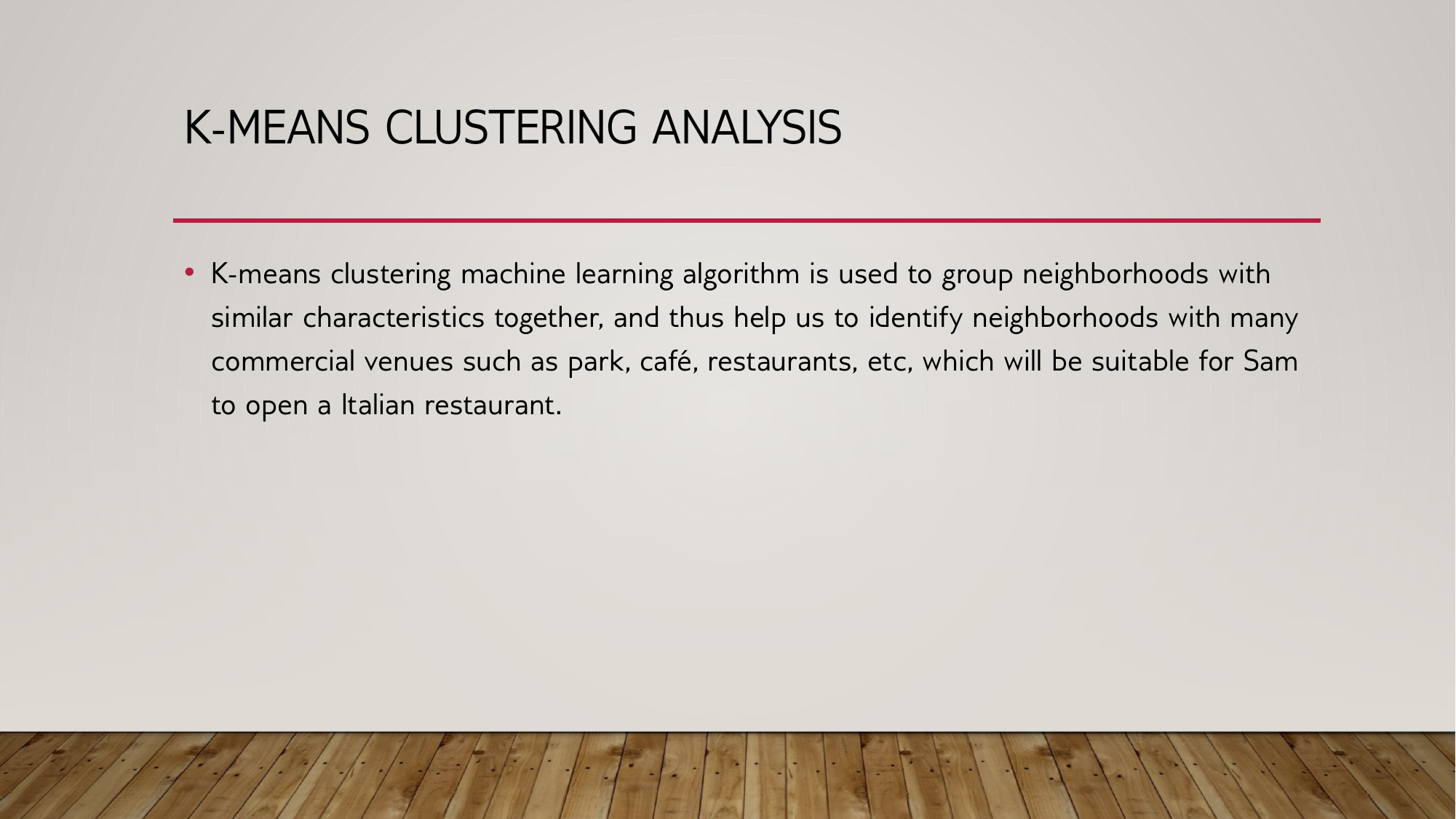

# K-means clustering Analysis
K-means clustering machine learning algorithm is used to group neighborhoods with similar characteristics together, and thus help us to identify neighborhoods with many commercial venues such as park, café, restaurants, etc, which will be suitable for Sam to open a Italian restaurant.